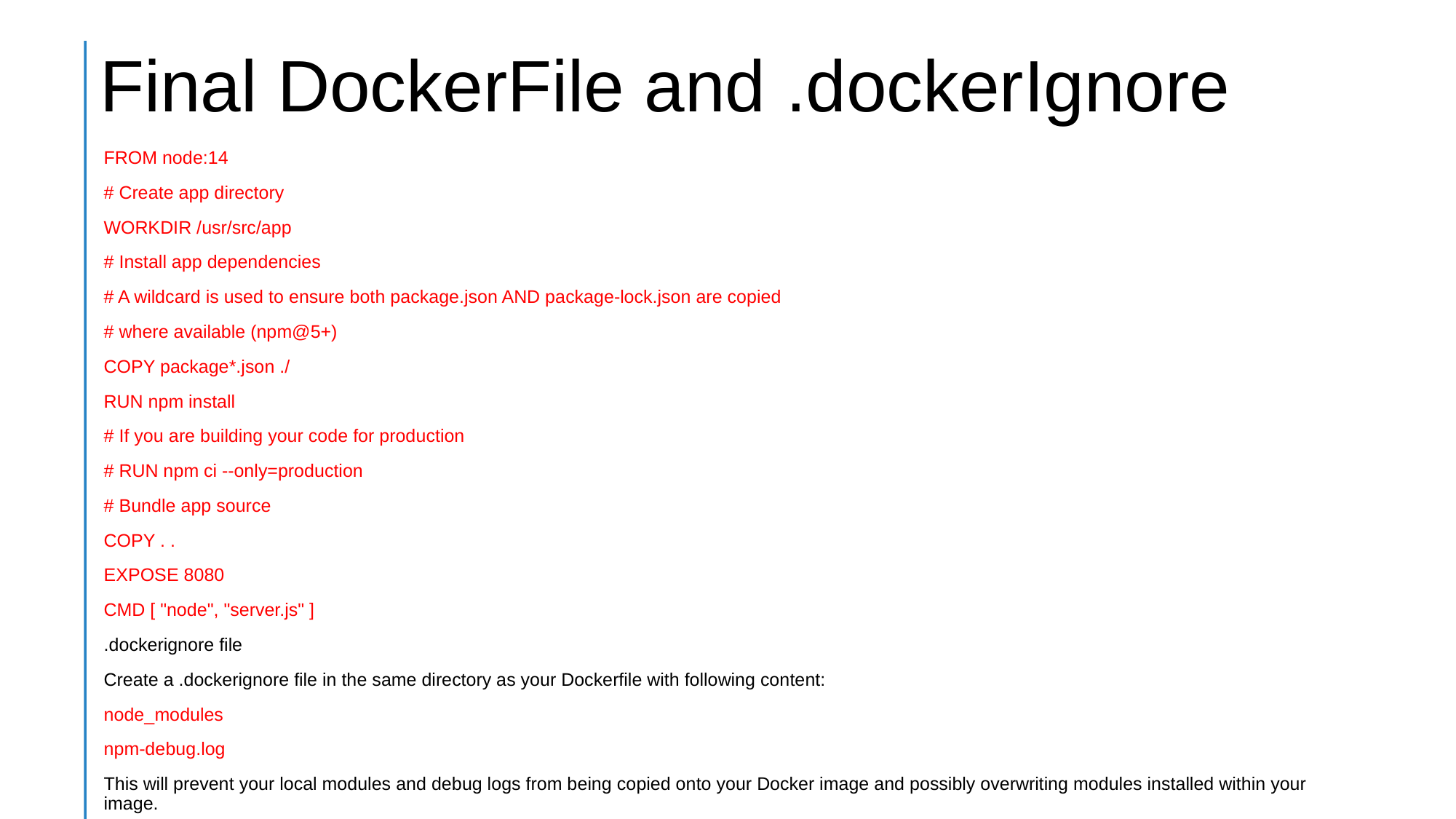

# Final DockerFile and .dockerIgnore
FROM node:14
# Create app directory
WORKDIR /usr/src/app
# Install app dependencies
# A wildcard is used to ensure both package.json AND package-lock.json are copied
# where available (npm@5+)
COPY package*.json ./
RUN npm install
# If you are building your code for production
# RUN npm ci --only=production
# Bundle app source
COPY . .
EXPOSE 8080
CMD [ "node", "server.js" ]
.dockerignore file
Create a .dockerignore file in the same directory as your Dockerfile with following content:
node_modules
npm-debug.log
This will prevent your local modules and debug logs from being copied onto your Docker image and possibly overwriting modules installed within your image.